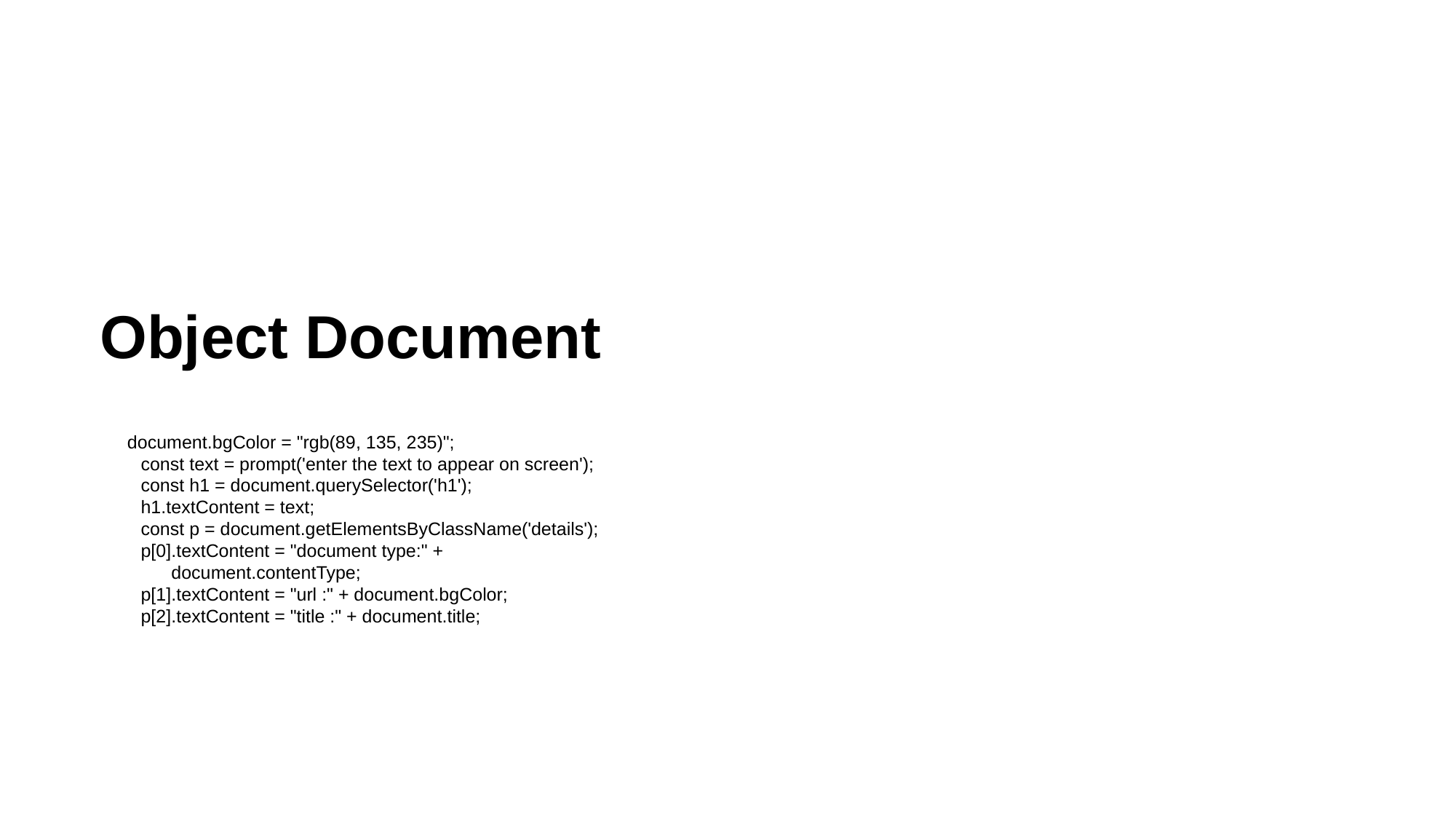

#

Object Document

   document.bgColor = "rgb(89, 135, 235)";
        const text = prompt('enter the text to appear on screen');
        const h1 = document.querySelector('h1');
        h1.textContent = text;
        const p = document.getElementsByClassName('details');
        p[0].textContent = "document type:" +
              document.contentType;
        p[1].textContent = "url :" + document.bgColor;
        p[2].textContent = "title :" + document.title;